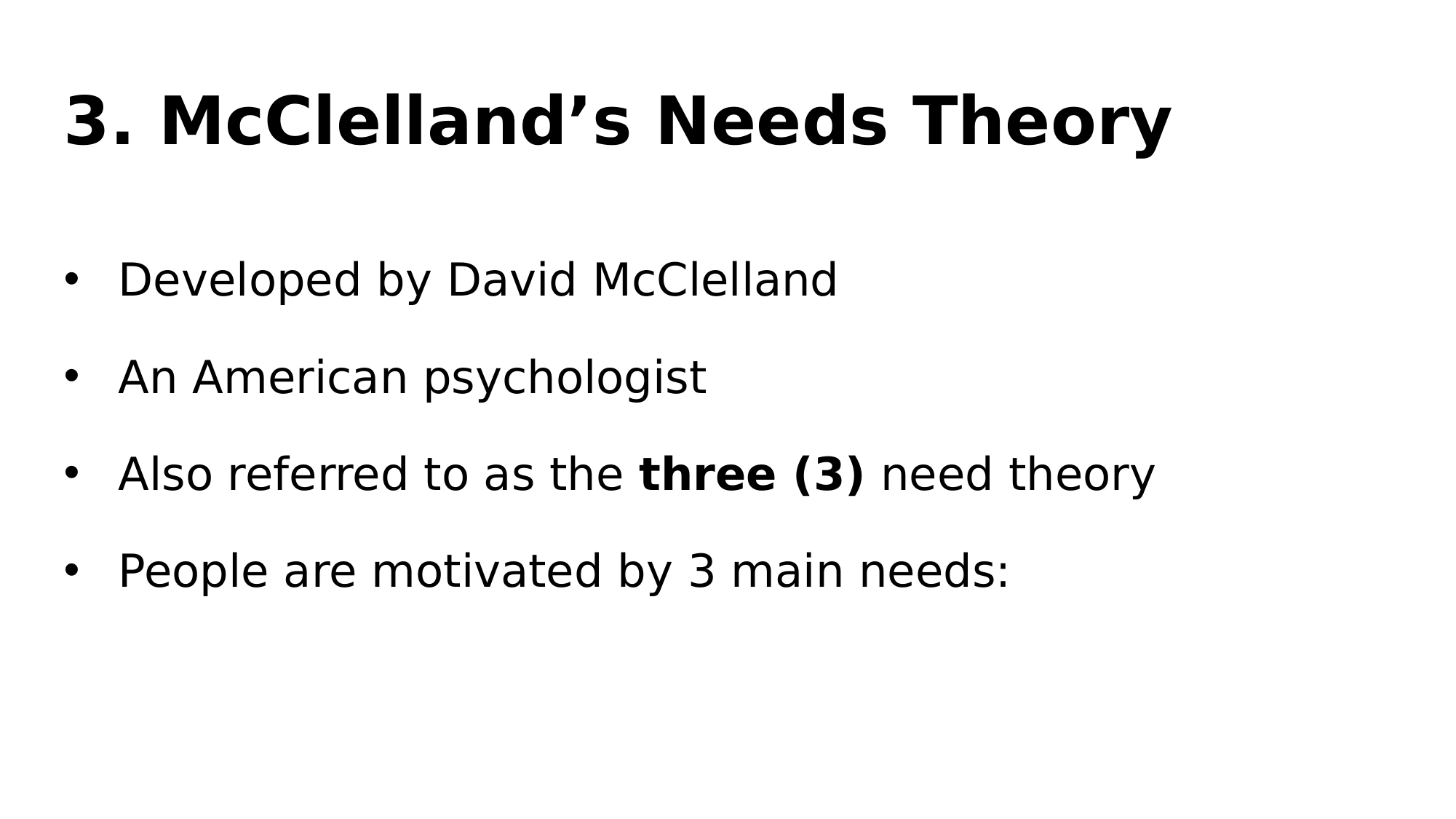

# 3. McClelland’s Needs Theory
Developed by David McClelland
An American psychologist
Also referred to as the three (3) need theory
People are motivated by 3 main needs: